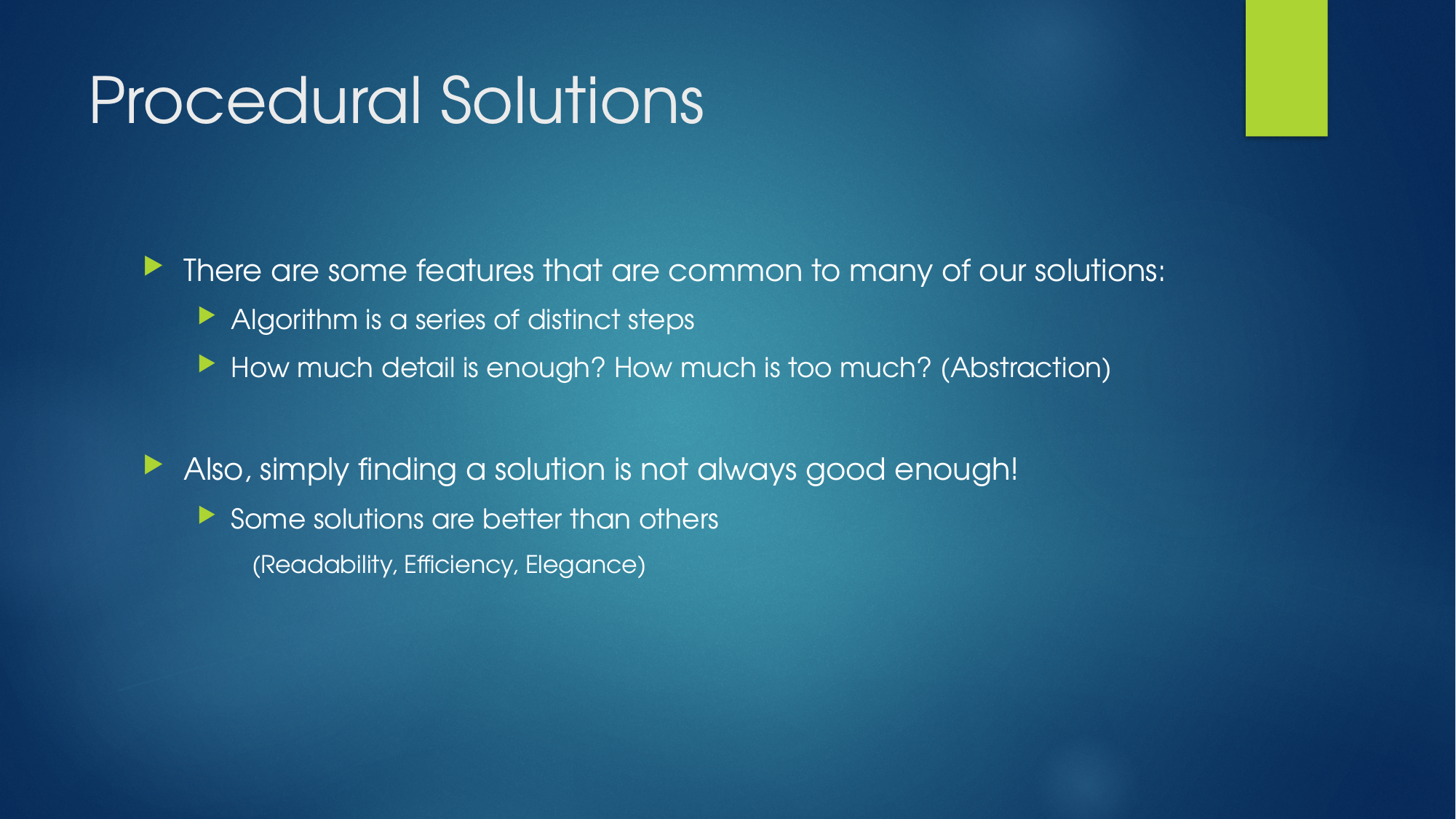

# Procedural Solutions
There are some features that are common to many of our solutions:
Algorithm is a series of distinct steps
How much detail is enough? How much is too much? (Abstraction)

Also, simply finding a solution is not always good enough!
Some solutions are better than others
(Readability, Efficiency, Elegance)